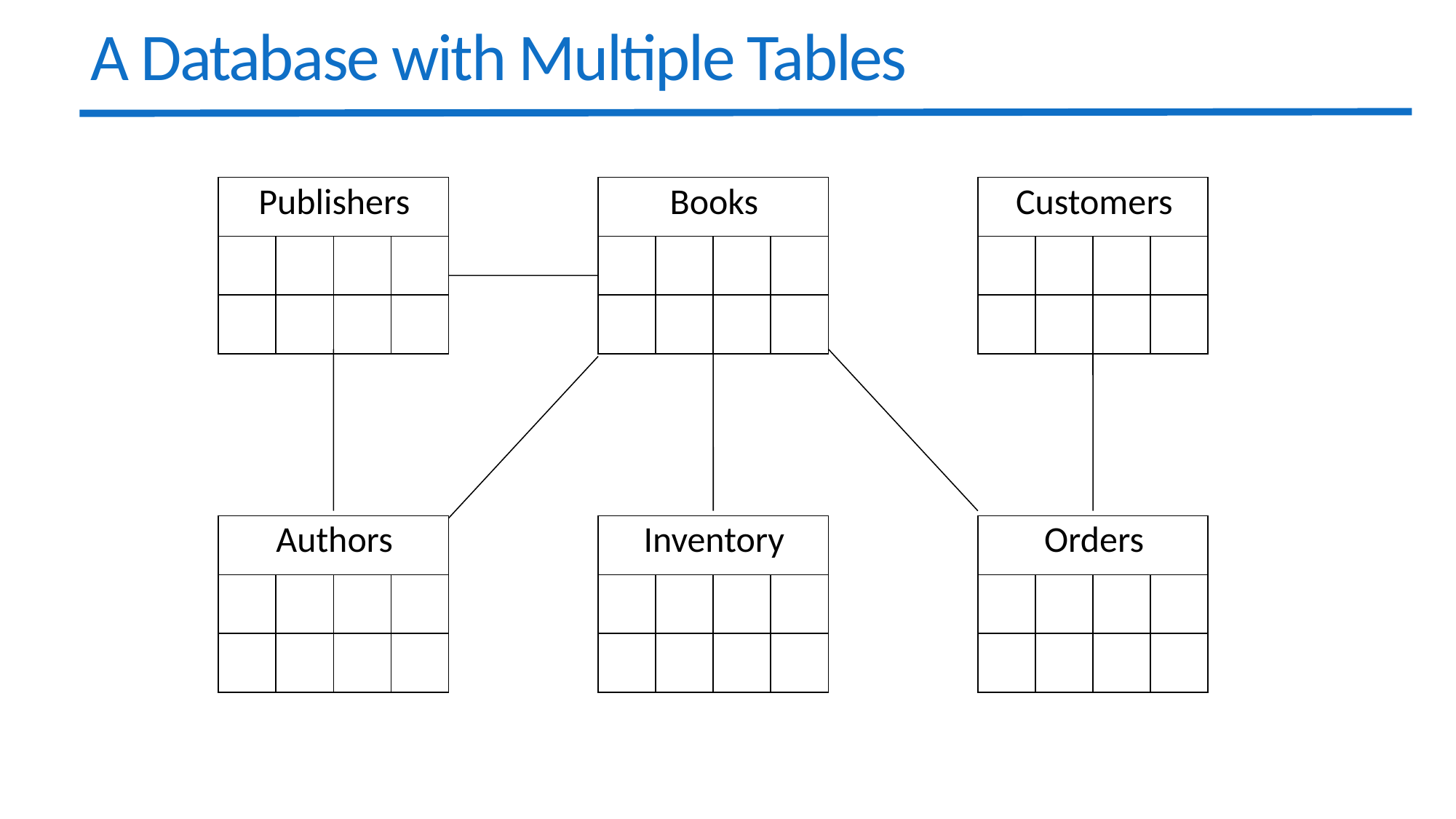

# A Database with Multiple Tables
Publishers

Books

Customers

Authors

Inventory

Orders